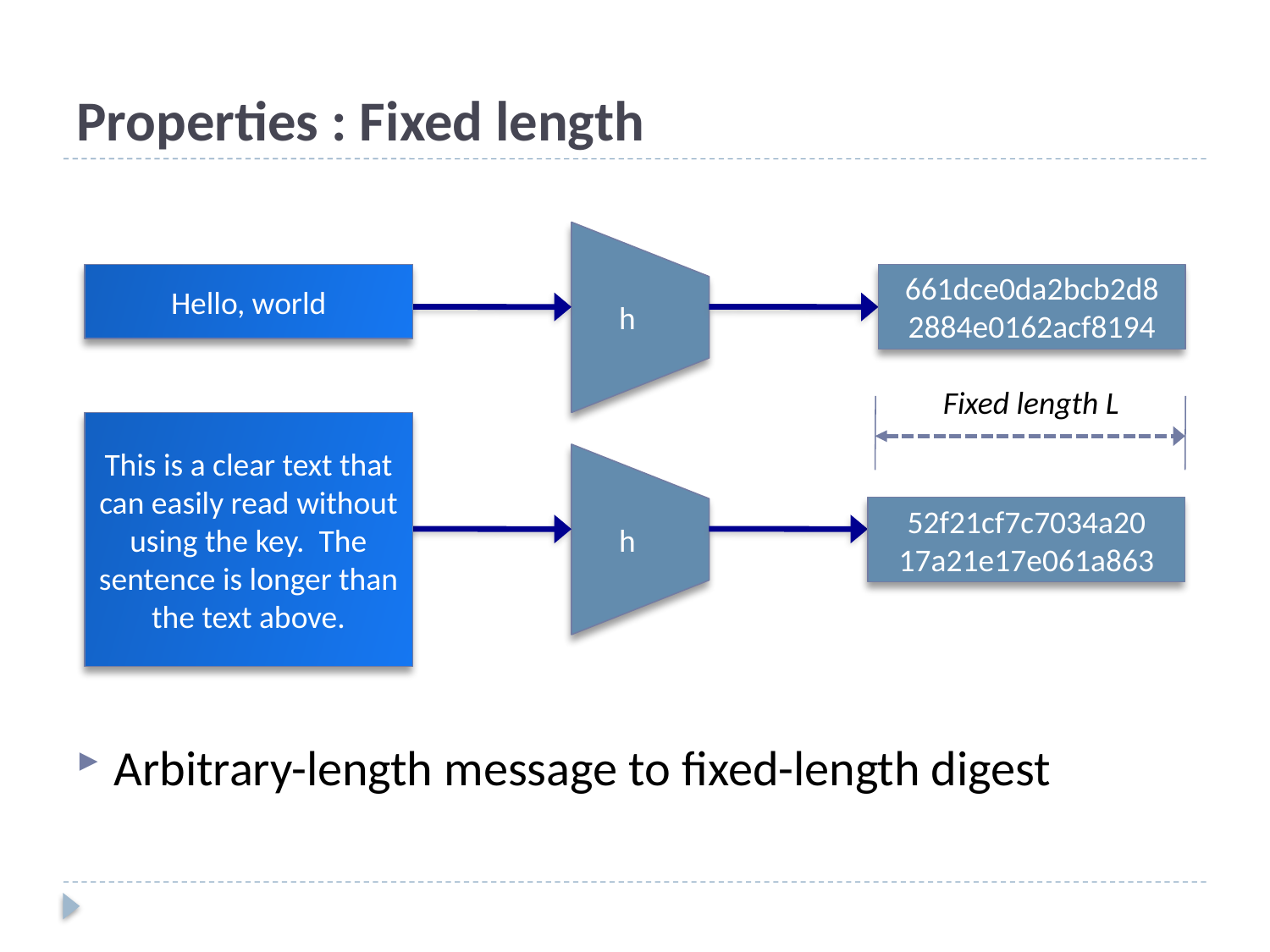

# Properties : Fixed length
h
Hello, world
661dce0da2bcb2d8
2884e0162acf8194
Fixed length L
52f21cf7c7034a20
17a21e17e061a863
This is a clear text that can easily read without using the key.  The sentence is longer than the text above.
h
Arbitrary-length message to fixed-length digest